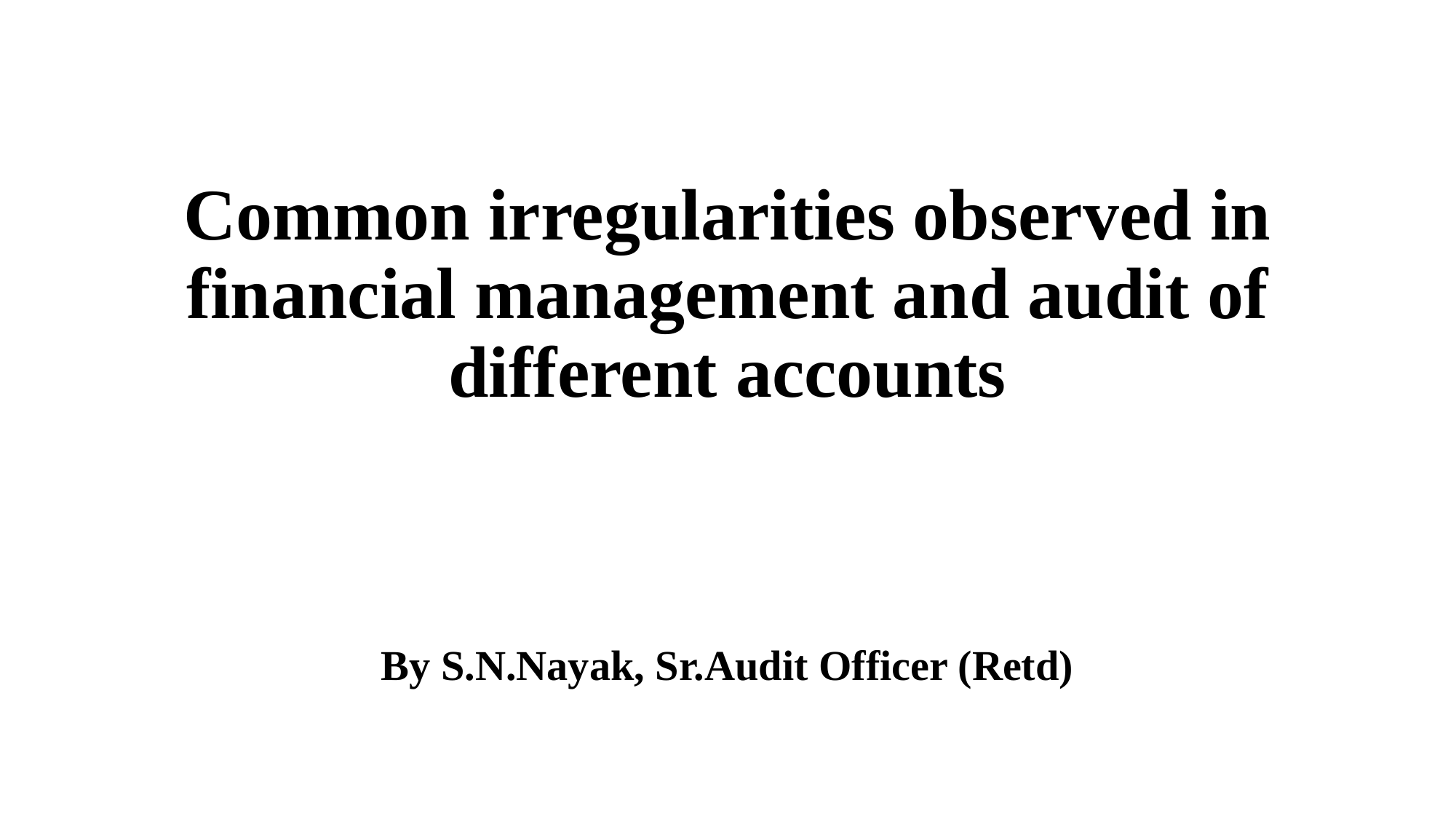

Common irregularities observed in financial management and audit of different accounts

By S.N.Nayak, Sr.Audit Officer (Retd)